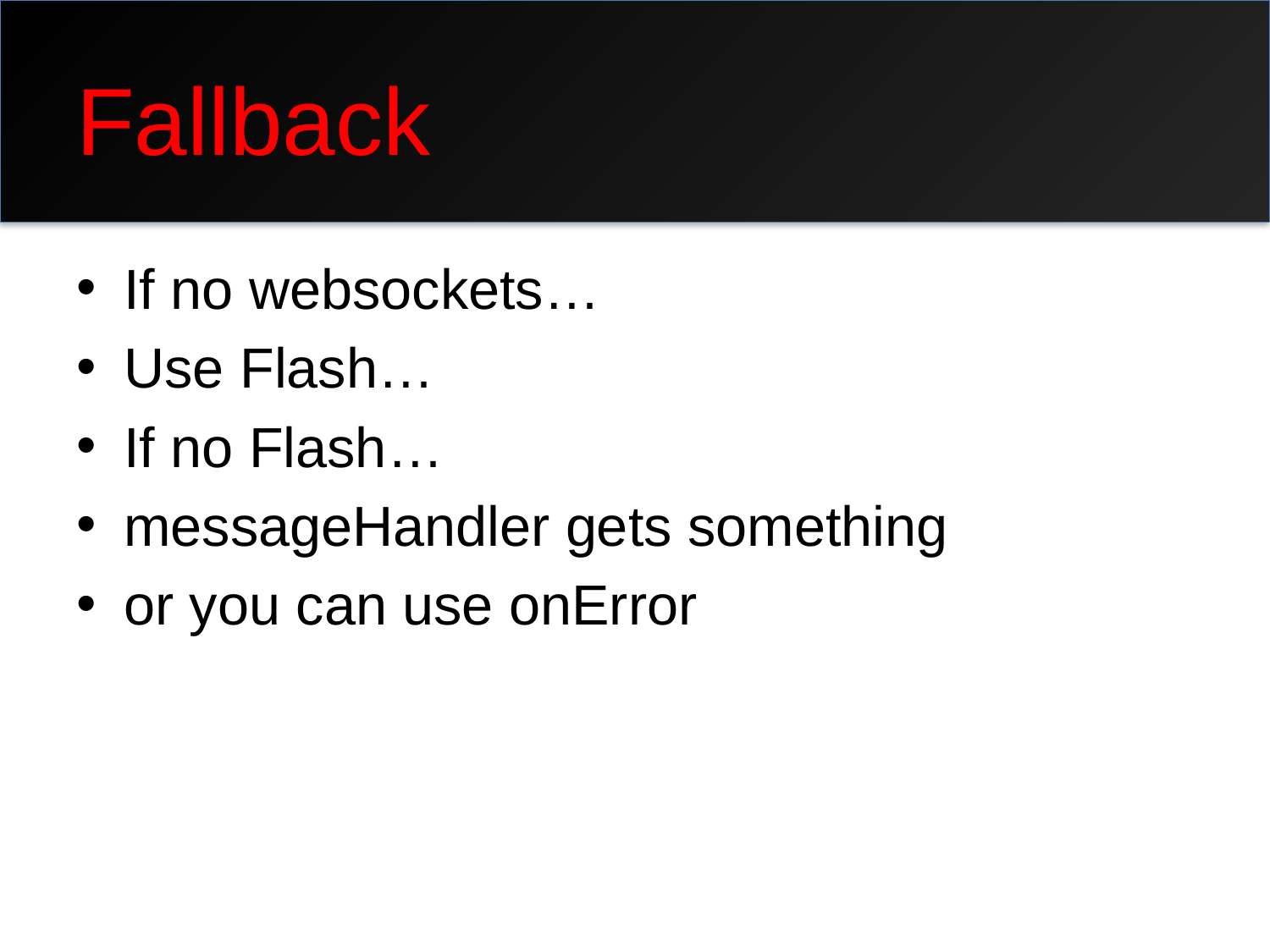

# Fallback
If no websockets…
Use Flash…
If no Flash…
messageHandler gets something
or you can use onError